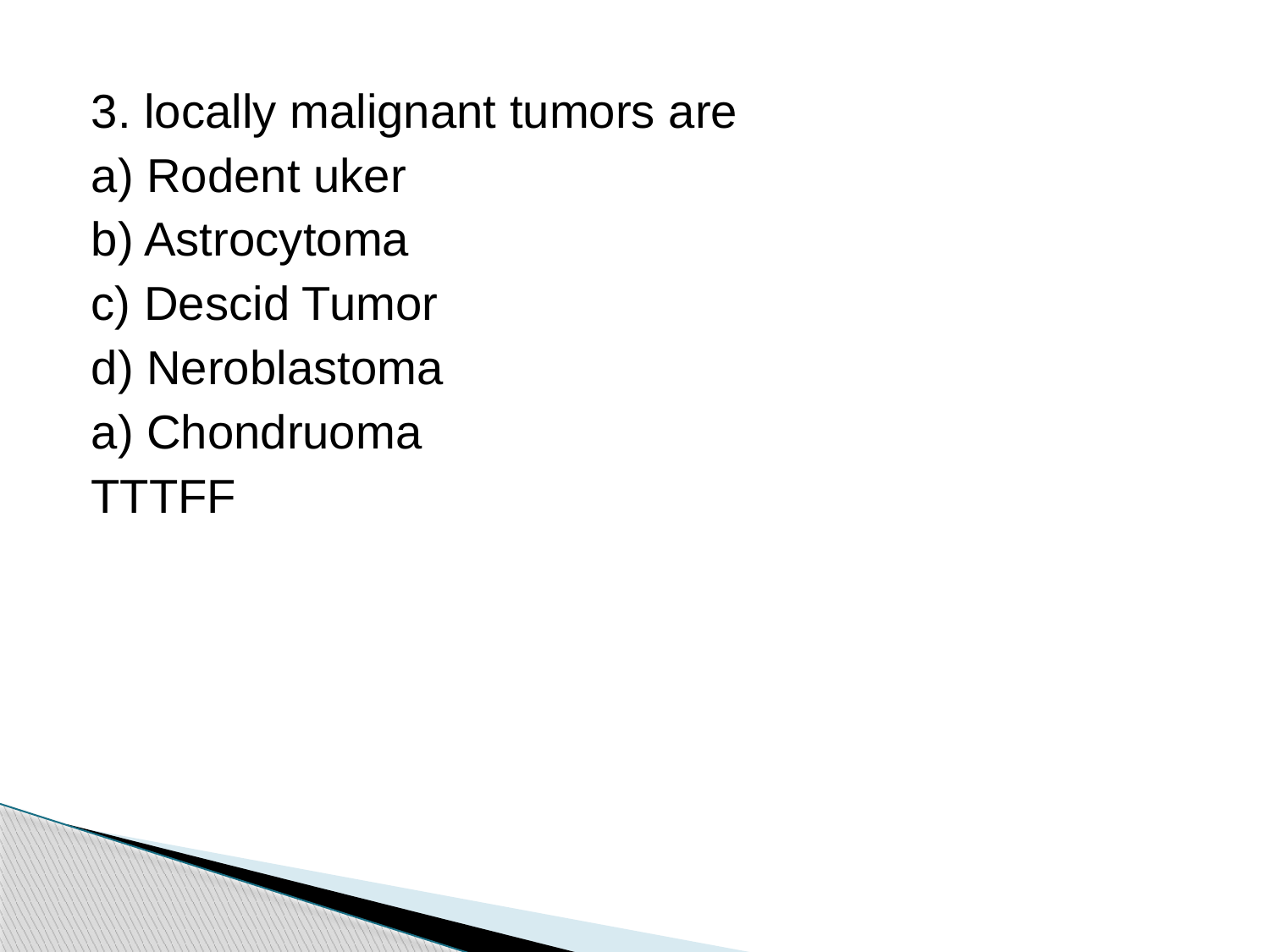

3. locally malignant tumors are
a) Rodent uker
b) Astrocytoma
c) Descid Tumor
d) Neroblastoma
a) Chondruoma
TTTFF